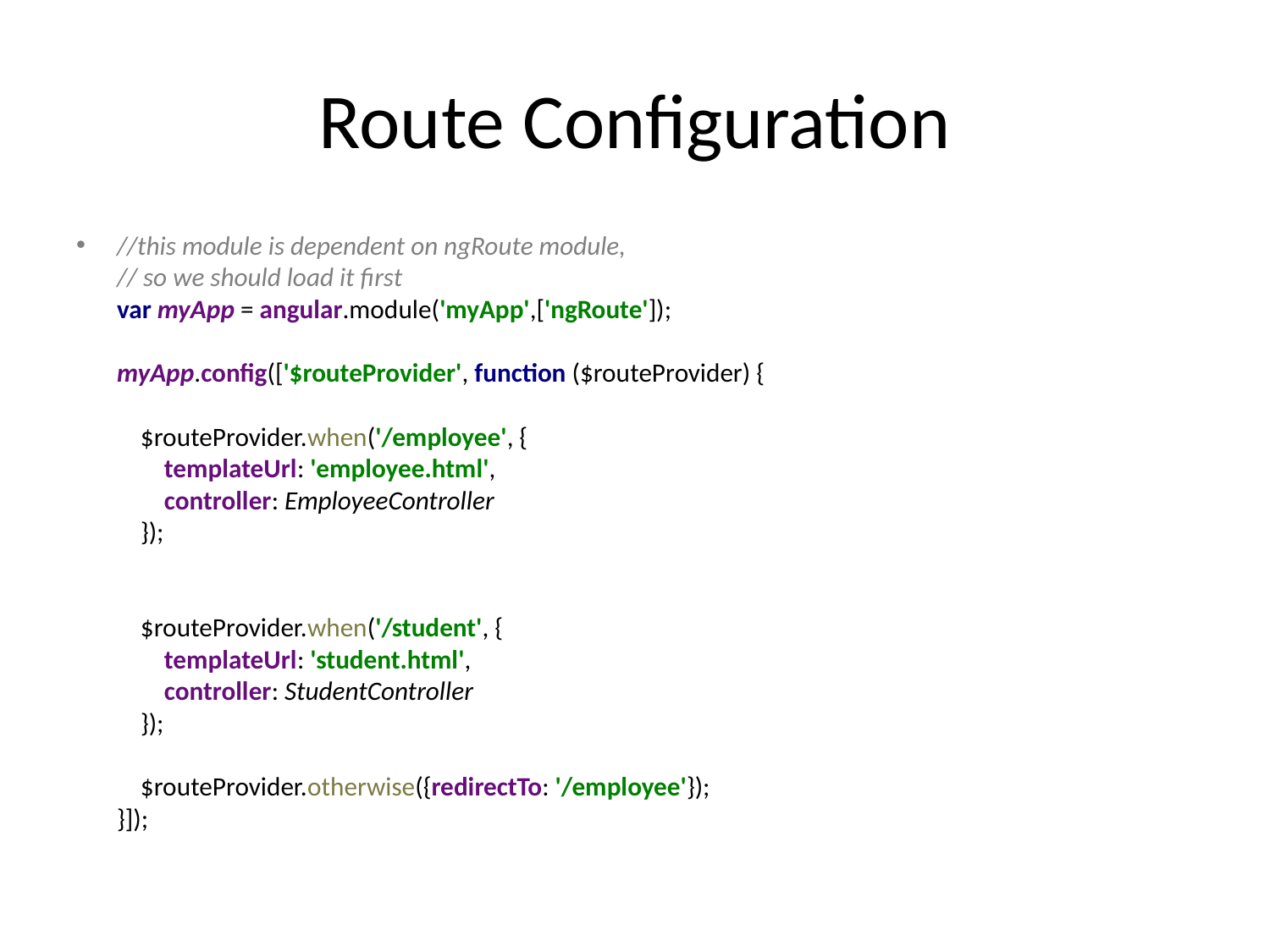

# Route Configuration
//this module is dependent on ngRoute module,
// so we should load it first
var myApp = angular.module('myApp',['ngRoute']);
myApp.config(['$routeProvider', function ($routeProvider) {
    $routeProvider.when('/employee', {
        templateUrl: 'employee.html',
        controller: EmployeeController
    });
    $routeProvider.when('/student', {
        templateUrl: 'student.html',
        controller: StudentController
    });
    $routeProvider.otherwise({redirectTo: '/employee'});
}]);